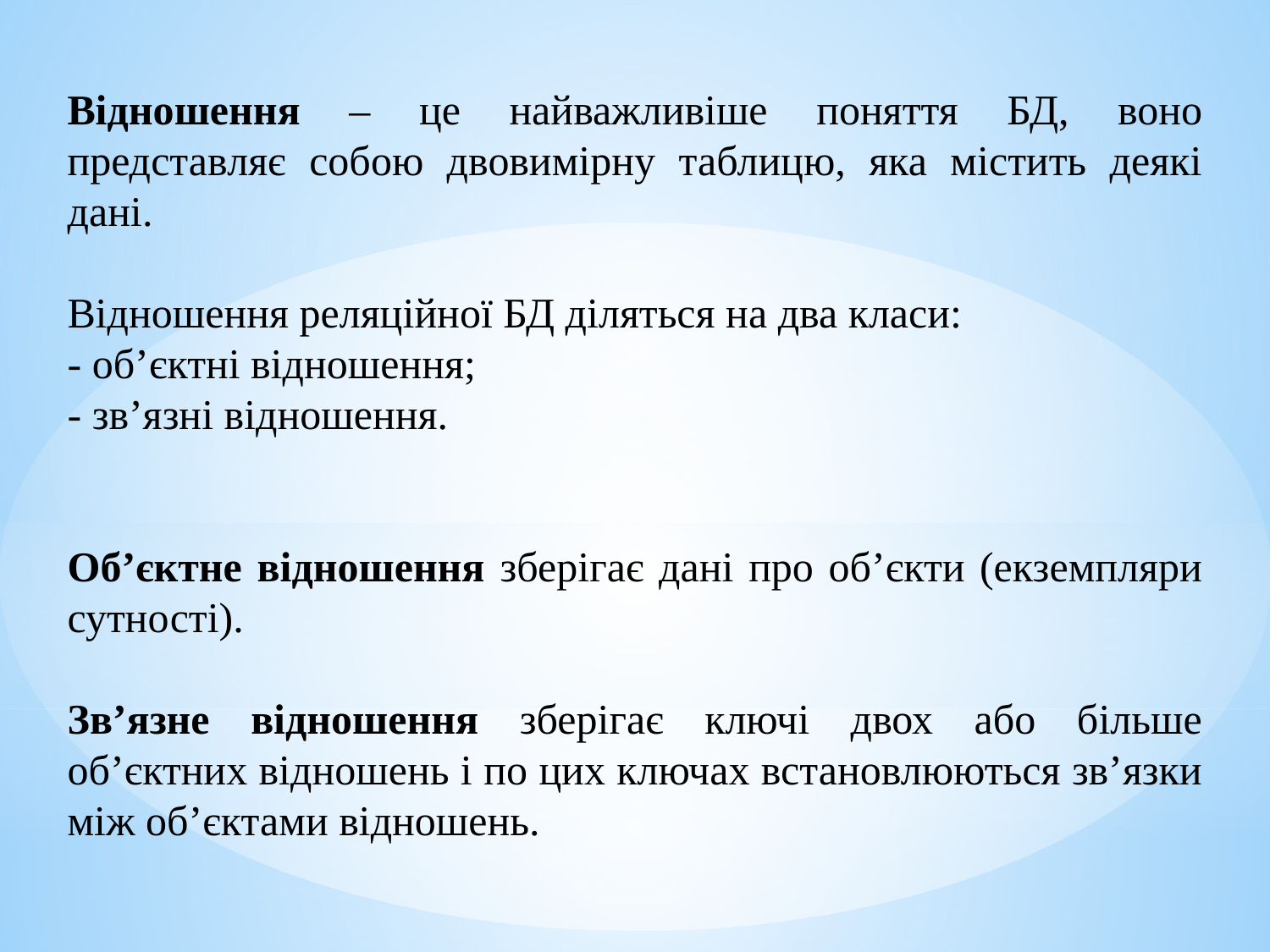

Відношення – це найважливіше поняття БД, воно представляє собою двовимірну таблицю, яка містить деякі дані.

Відношення реляційної БД діляться на два класи:
- об’єктні відношення;
- зв’язні відношення.

Об’єктне відношення зберігає дані про об’єкти (екземпляри сутності).

Зв’язне відношення зберігає ключі двох або більше об’єктних відношень і по цих ключах встановлюються зв’язки між об’єктами відношень.